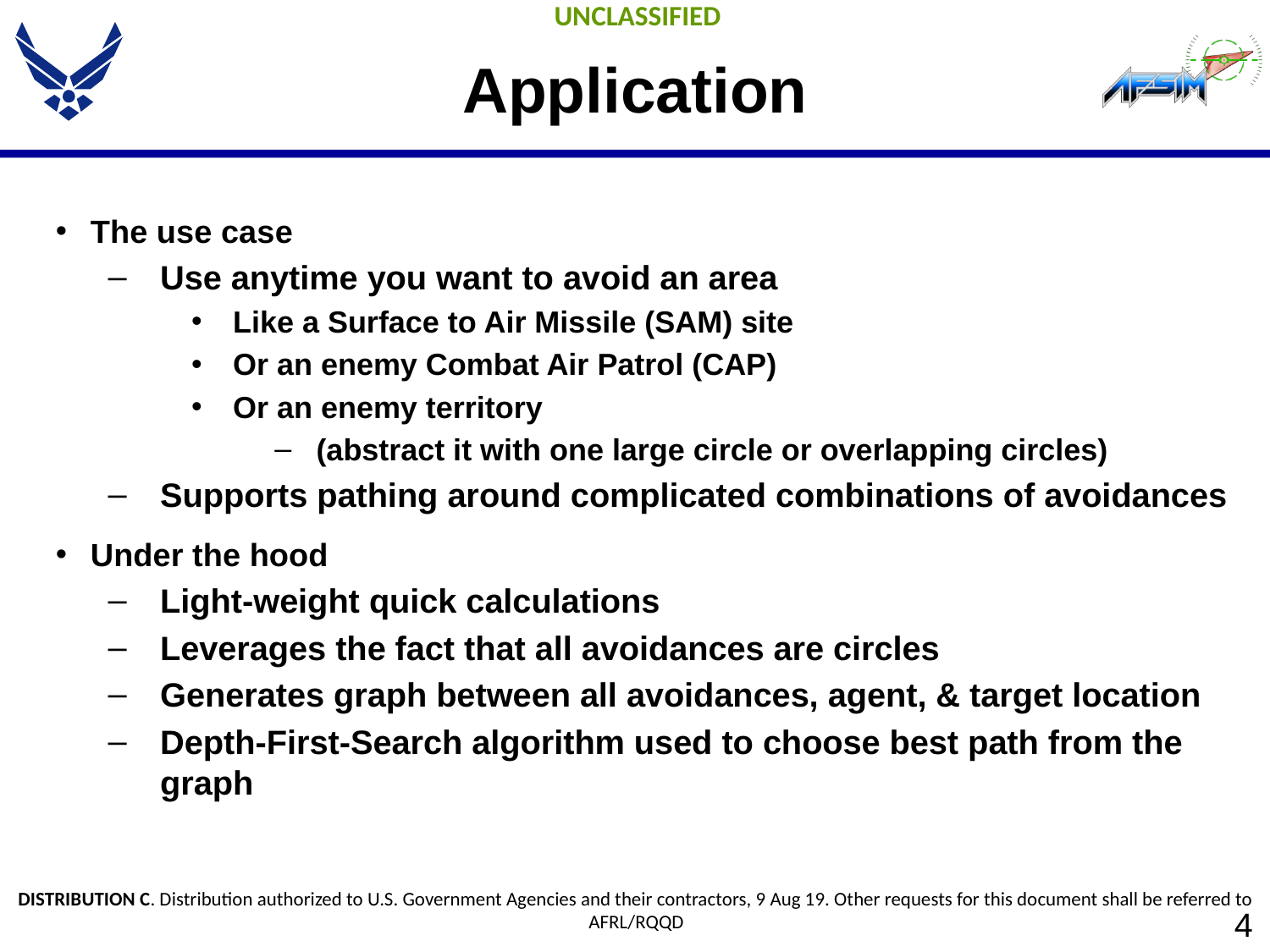

# Application
The use case
Use anytime you want to avoid an area
Like a Surface to Air Missile (SAM) site
Or an enemy Combat Air Patrol (CAP)
Or an enemy territory
(abstract it with one large circle or overlapping circles)
Supports pathing around complicated combinations of avoidances
Under the hood
Light-weight quick calculations
Leverages the fact that all avoidances are circles
Generates graph between all avoidances, agent, & target location
Depth-First-Search algorithm used to choose best path from the graph